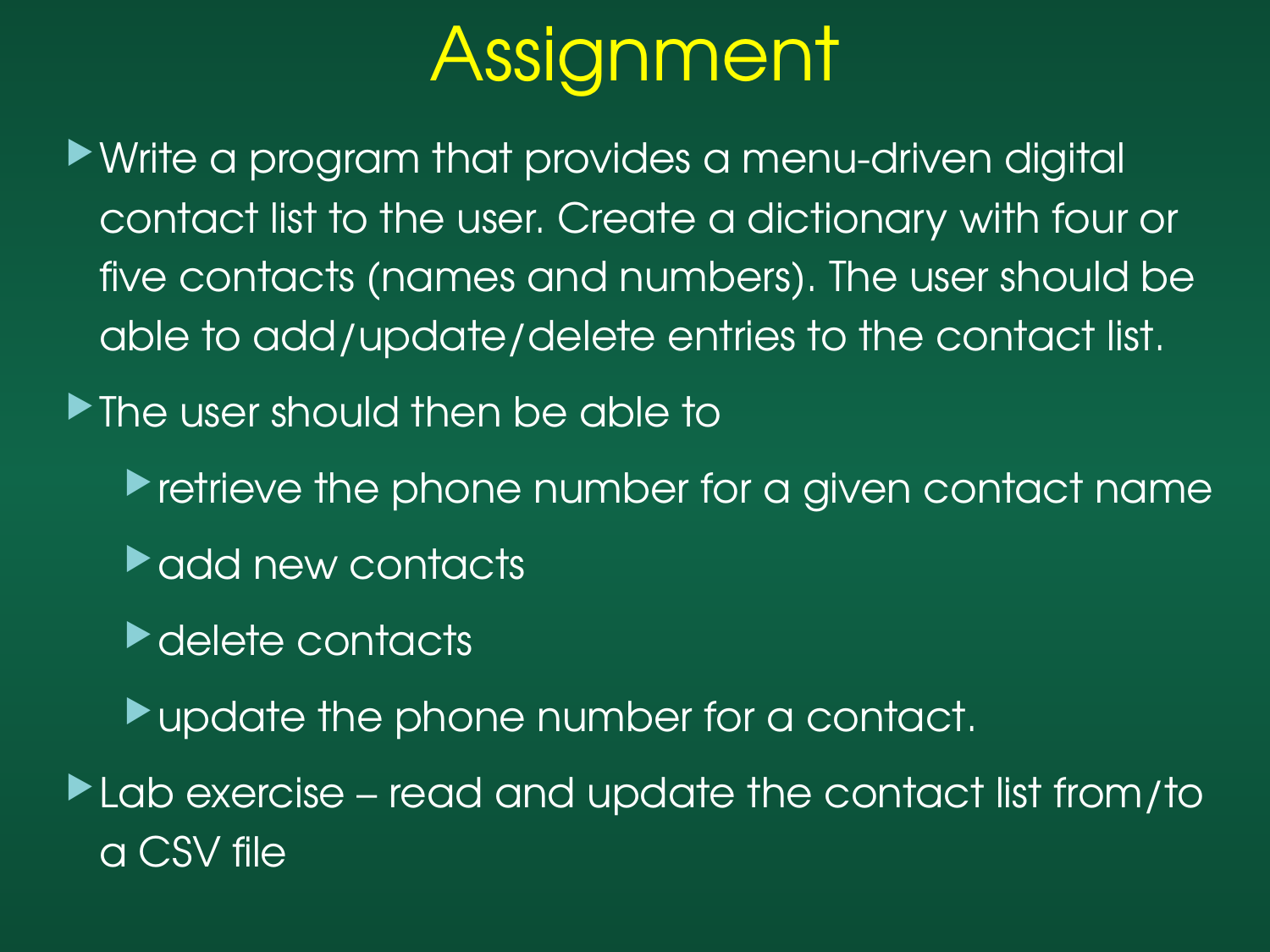

# Assignment
Write a program that provides a menu-driven digital contact list to the user. Create a dictionary with four or five contacts (names and numbers). The user should be able to add/update/delete entries to the contact list.
The user should then be able to
retrieve the phone number for a given contact name
add new contacts
delete contacts
update the phone number for a contact.
Lab exercise – read and update the contact list from/to a CSV file